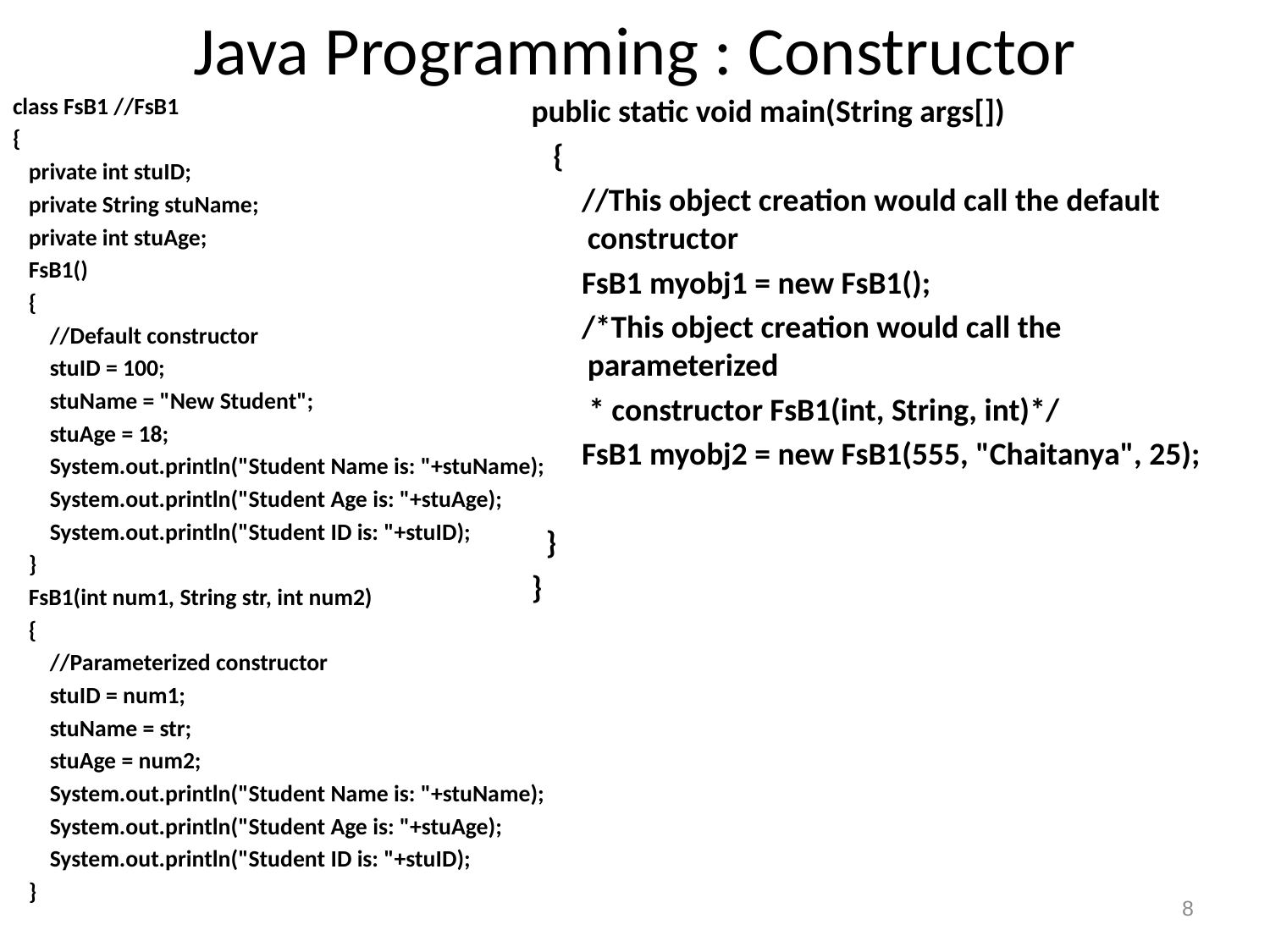

# Java Programming : Constructor
class FsB1 //FsB1
{
   private int stuID;
   private String stuName;
   private int stuAge;
   FsB1()
   {
       //Default constructor
       stuID = 100;
       stuName = "New Student";
       stuAge = 18;
       System.out.println("Student Name is: "+stuName);
       System.out.println("Student Age is: "+stuAge);
       System.out.println("Student ID is: "+stuID);
   }
   FsB1(int num1, String str, int num2)
   {
       //Parameterized constructor
       stuID = num1;
       stuName = str;
       stuAge = num2;
       System.out.println("Student Name is: "+stuName);
       System.out.println("Student Age is: "+stuAge);
       System.out.println("Student ID is: "+stuID);
   }
public static void main(String args[])
   {
       //This object creation would call the default constructor
       FsB1 myobj1 = new FsB1();
       /*This object creation would call the parameterized
        * constructor FsB1(int, String, int)*/
       FsB1 myobj2 = new FsB1(555, "Chaitanya", 25);

  }
}
8